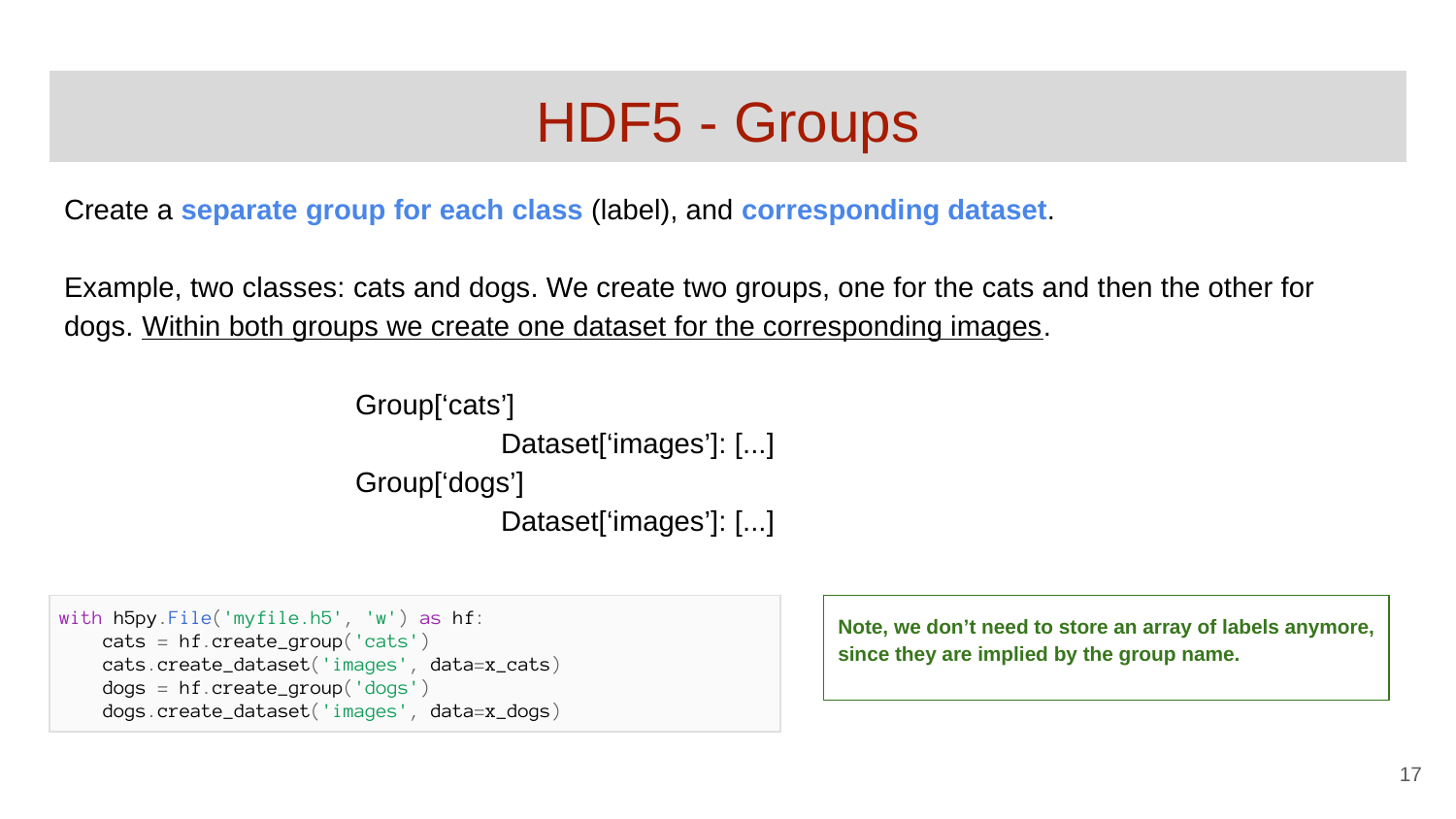

# HDF5 - Groups
Create a separate group for each class (label), and corresponding dataset.

Example, two classes: cats and dogs. We create two groups, one for the cats and then the other for dogs. Within both groups we create one dataset for the corresponding images.
		Group[‘cats’]
 			Dataset[‘images’]: [...]
		Group[‘dogs’]
			Dataset[‘images’]: [...]

| with h5py.File('myfile.h5', 'w') as hf: cats = hf.create\_group('cats') cats.create\_dataset('images', data=x\_cats) dogs = hf.create\_group('dogs') dogs.create\_dataset('images', data=x\_dogs) |
| --- |
Note, we don’t need to store an array of labels anymore, since they are implied by the group name.
17